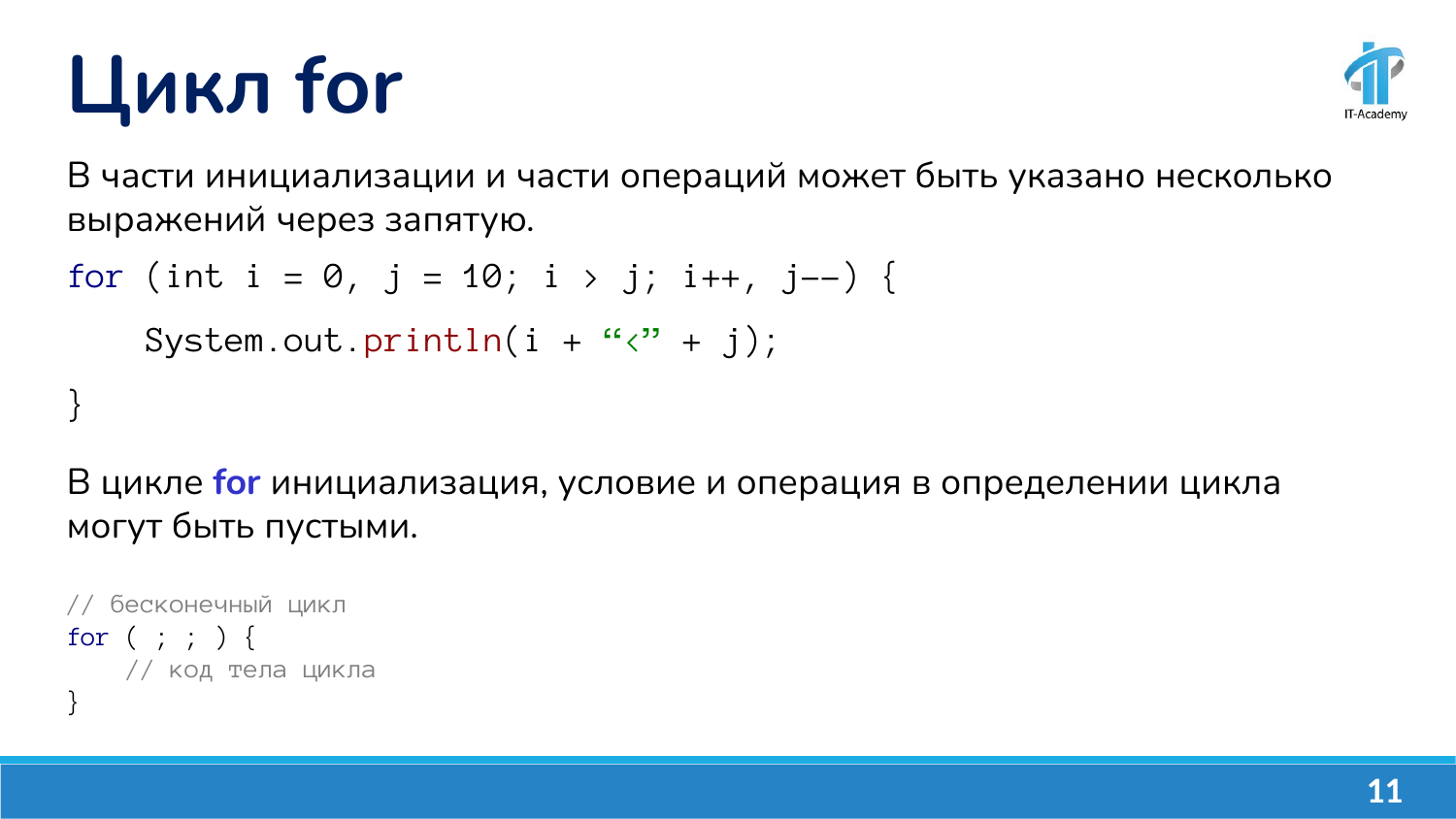

Цикл for
В части инициализации и части операций может быть указано несколько выражений через запятую.
for (int i = 0, j = 10; i > j; i++, j--) {
    System.out.println(i + “<” + j);
}
В цикле for инициализация, условие и операция в определении цикла могут быть пустыми.
// бесконечный цикл
for ( ; ; ) {
    // код тела цикла
}
11